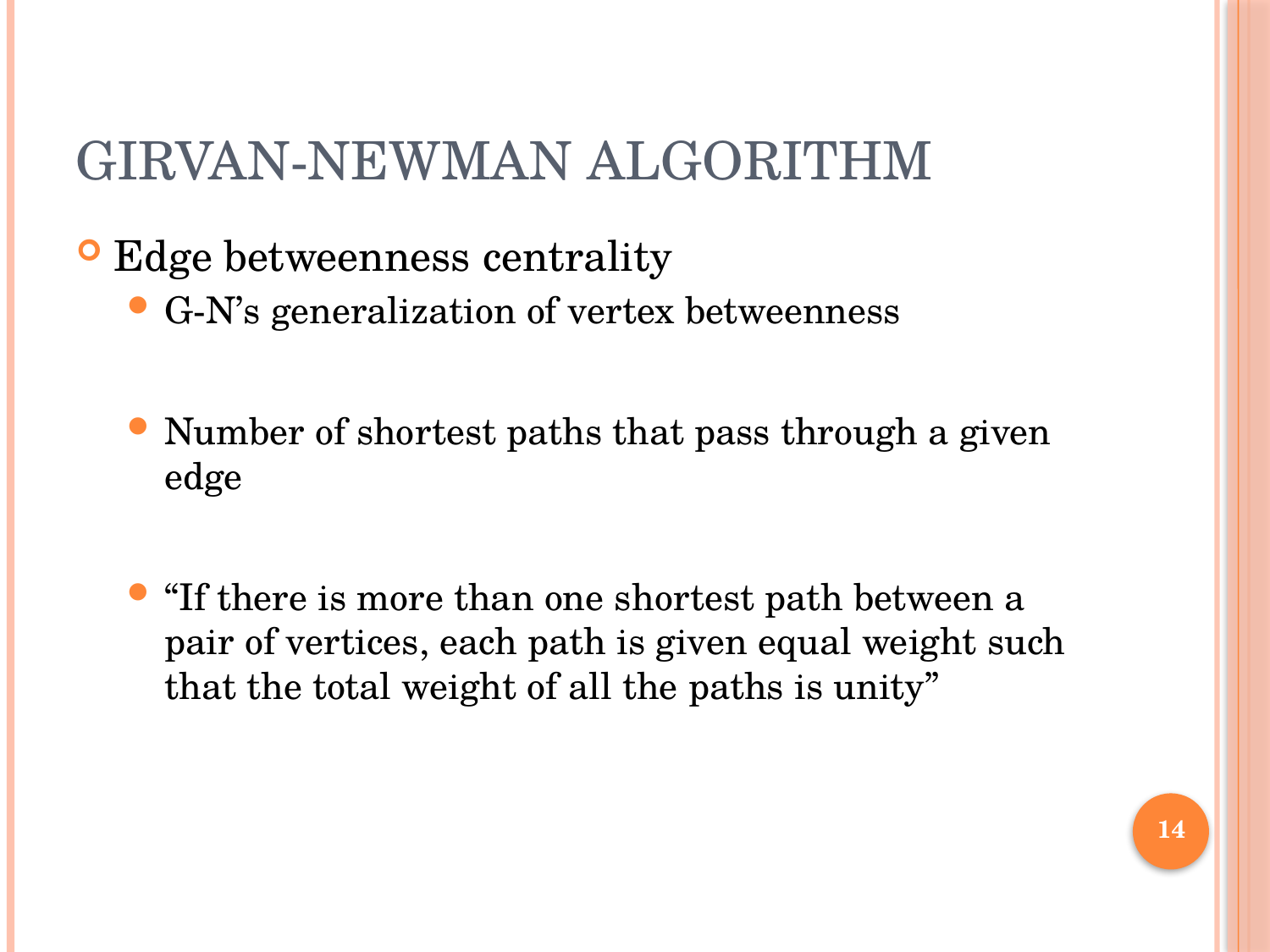

# Girvan-Newman Algorithm
Edge betweenness centrality
G-N’s generalization of vertex betweenness

Number of shortest paths that pass through a given edge

“If there is more than one shortest path between a pair of vertices, each path is given equal weight such that the total weight of all the paths is unity”

14